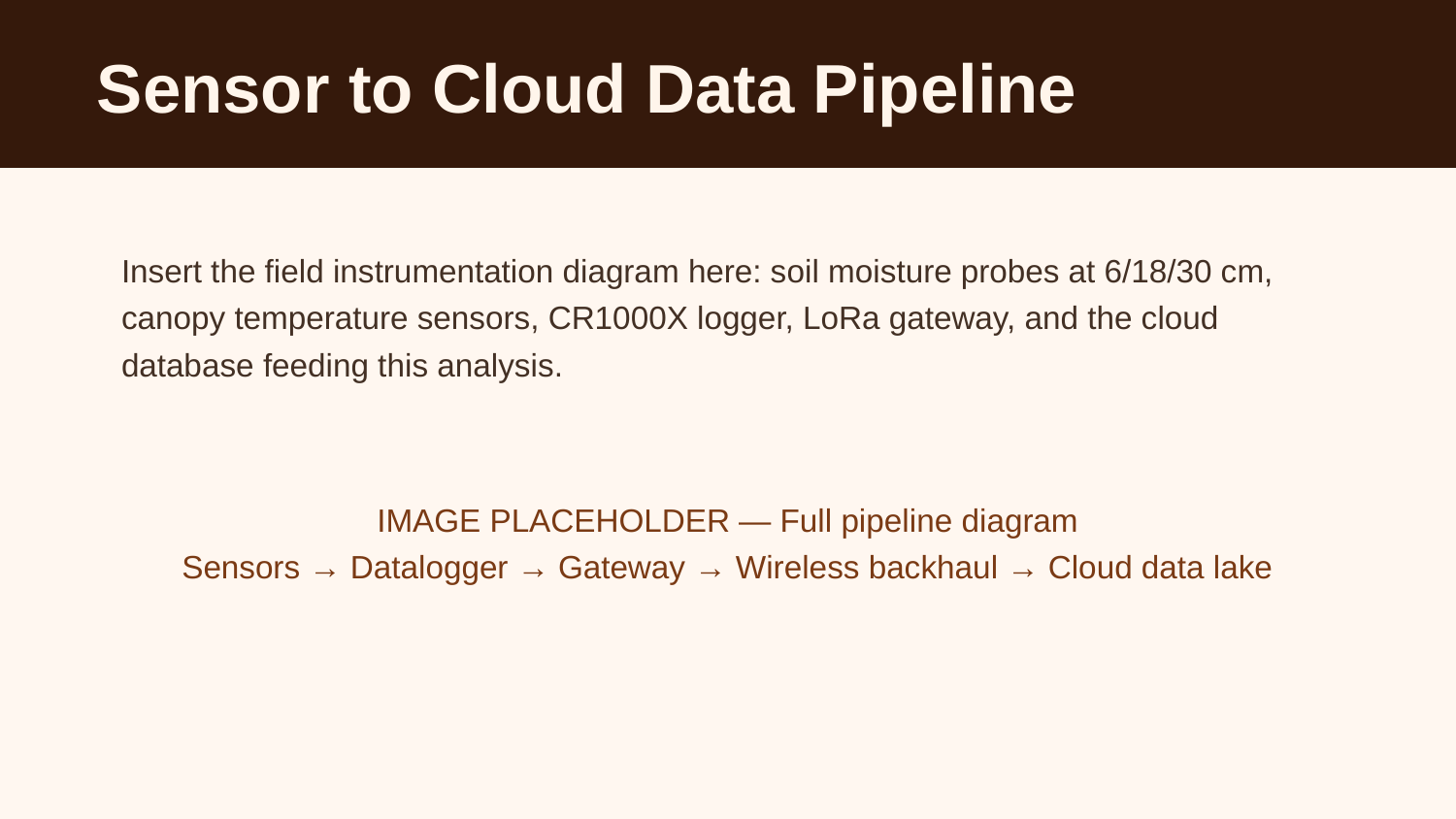

Sensor to Cloud Data Pipeline
Insert the field instrumentation diagram here: soil moisture probes at 6/18/30 cm, canopy temperature sensors, CR1000X logger, LoRa gateway, and the cloud database feeding this analysis.
IMAGE PLACEHOLDER — Full pipeline diagram
Sensors → Datalogger → Gateway → Wireless backhaul → Cloud data lake